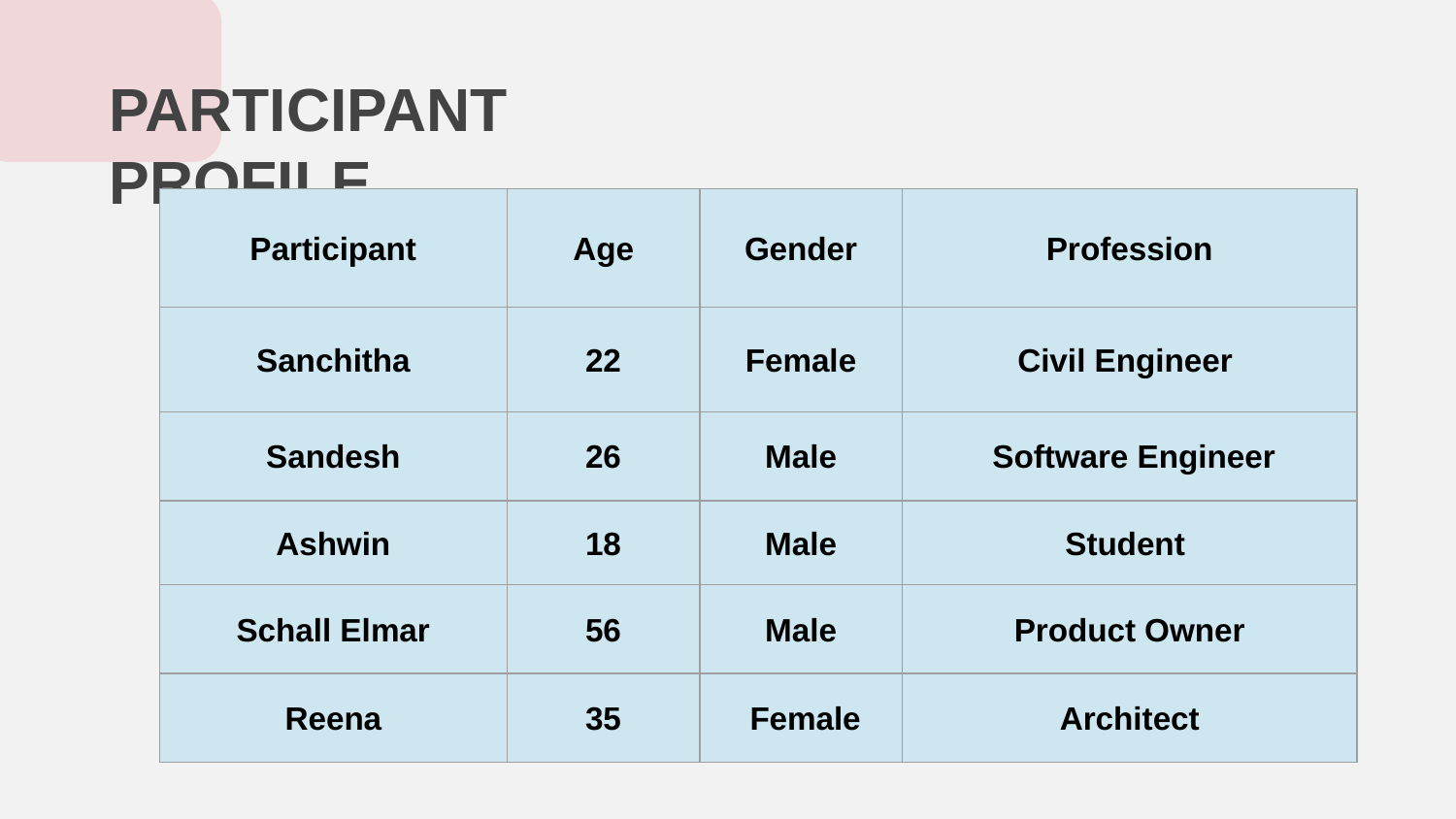

# PARTICIPANT PROFILE
| Participant | Age | Gender | Profession |
| --- | --- | --- | --- |
| Sanchitha | 22 | Female | Civil Engineer |
| Sandesh | 26 | Male | Software Engineer |
| Ashwin | 18 | Male | Student |
| Schall Elmar | 56 | Male | Product Owner |
| Reena | 35 | Female | Architect |